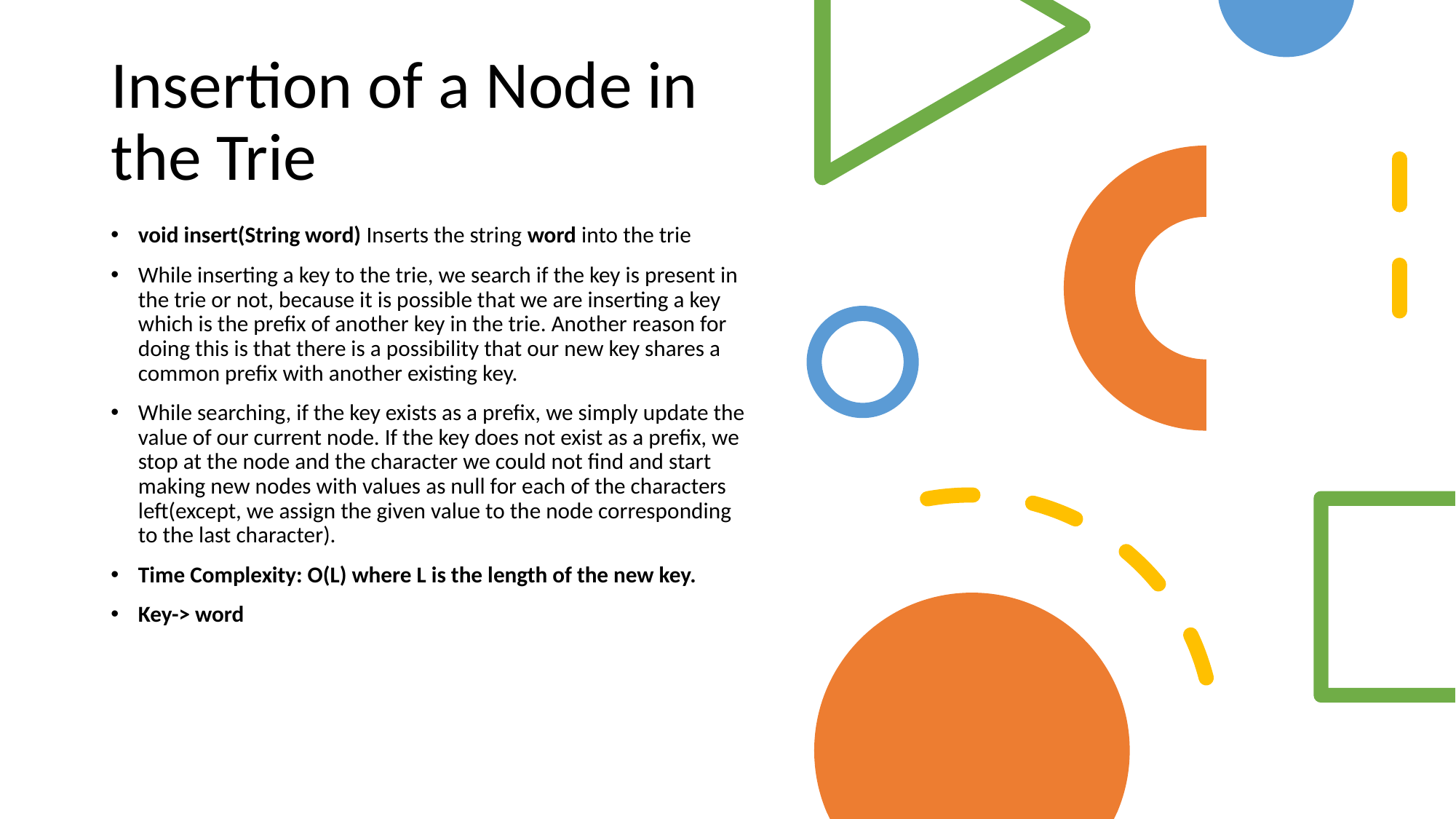

# Insertion of a Node in the Trie

void insert(String word) Inserts the string word into the trie
While inserting a key to the trie, we search if the key is present in the trie or not, because it is possible that we are inserting a key which is the prefix of another key in the trie. Another reason for doing this is that there is a possibility that our new key shares a common prefix with another existing key.
While searching, if the key exists as a prefix, we simply update the value of our current node. If the key does not exist as a prefix, we stop at the node and the character we could not find and start making new nodes with values as null for each of the characters left(except, we assign the given value to the node corresponding to the last character).
Time Complexity: O(L) where L is the length of the new key.
Key-> word